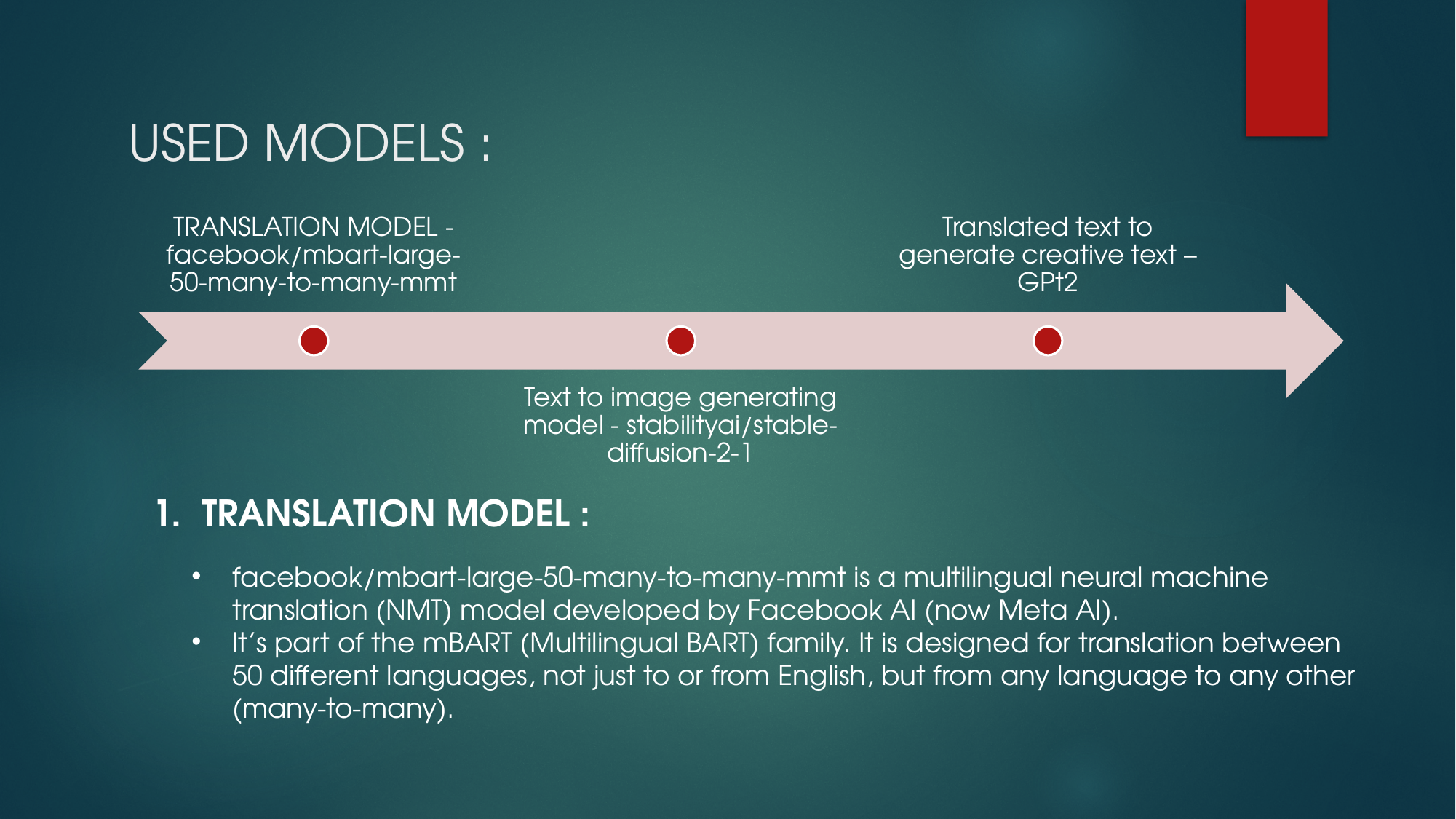

# USED MODELS :
TRANSLATION MODEL - facebook/mbart-large-50-many-to-many-mmt
Text to image generating model - stabilityai/stable-diffusion-2-1
Translated text to generate creative text – GPt2
1.  TRANSLATION MODEL :
facebook/mbart-large-50-many-to-many-mmt is a multilingual neural machine translation (NMT) model developed by Facebook AI (now Meta AI).
It’s part of the mBART (Multilingual BART) family. It is designed for translation between 50 different languages, not just to or from English, but from any language to any other (many-to-many).